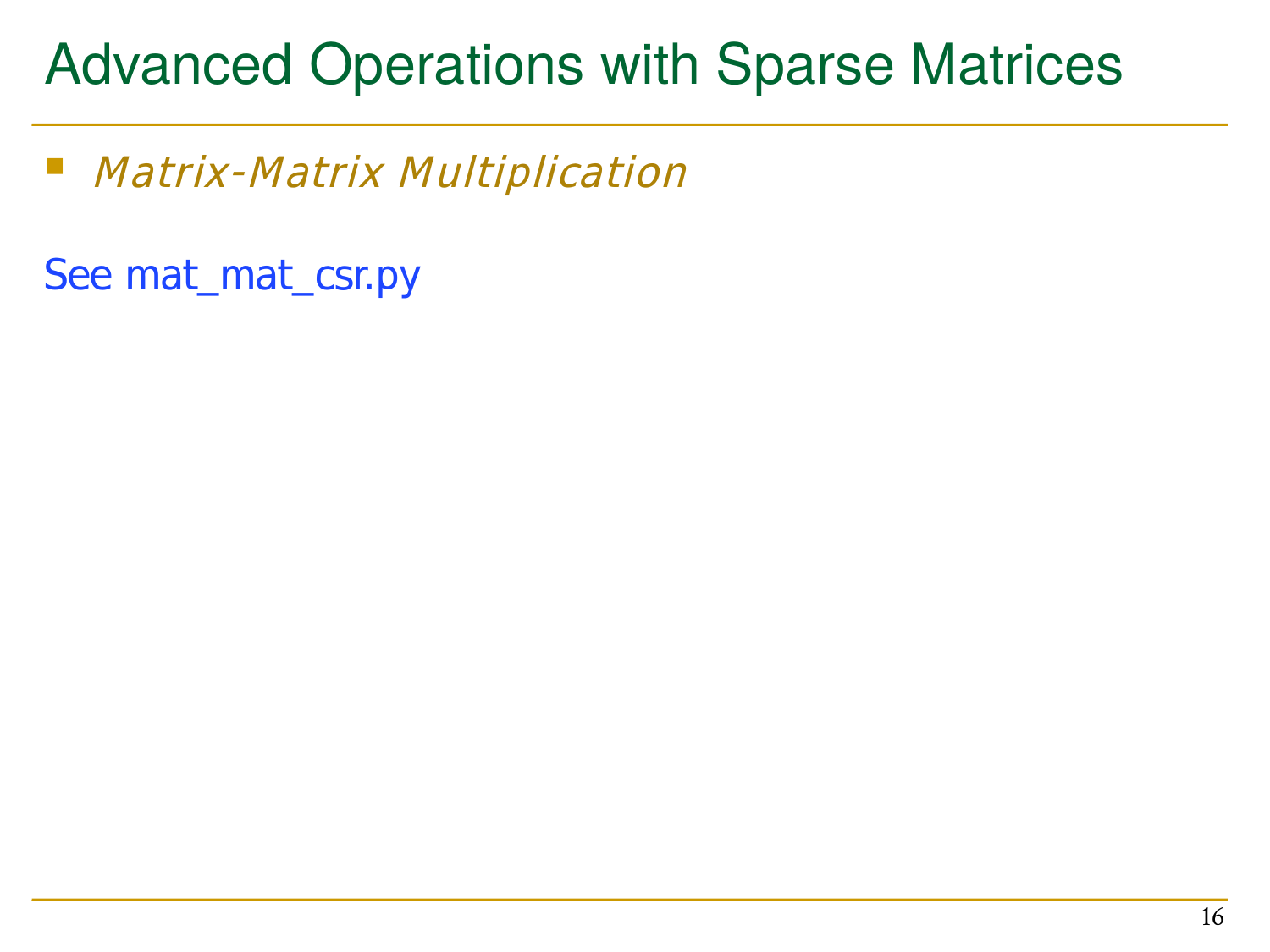

# Advanced Operations with Sparse Matrices
Matrix-Matrix Multiplication

See mat_mat_csr.py
16